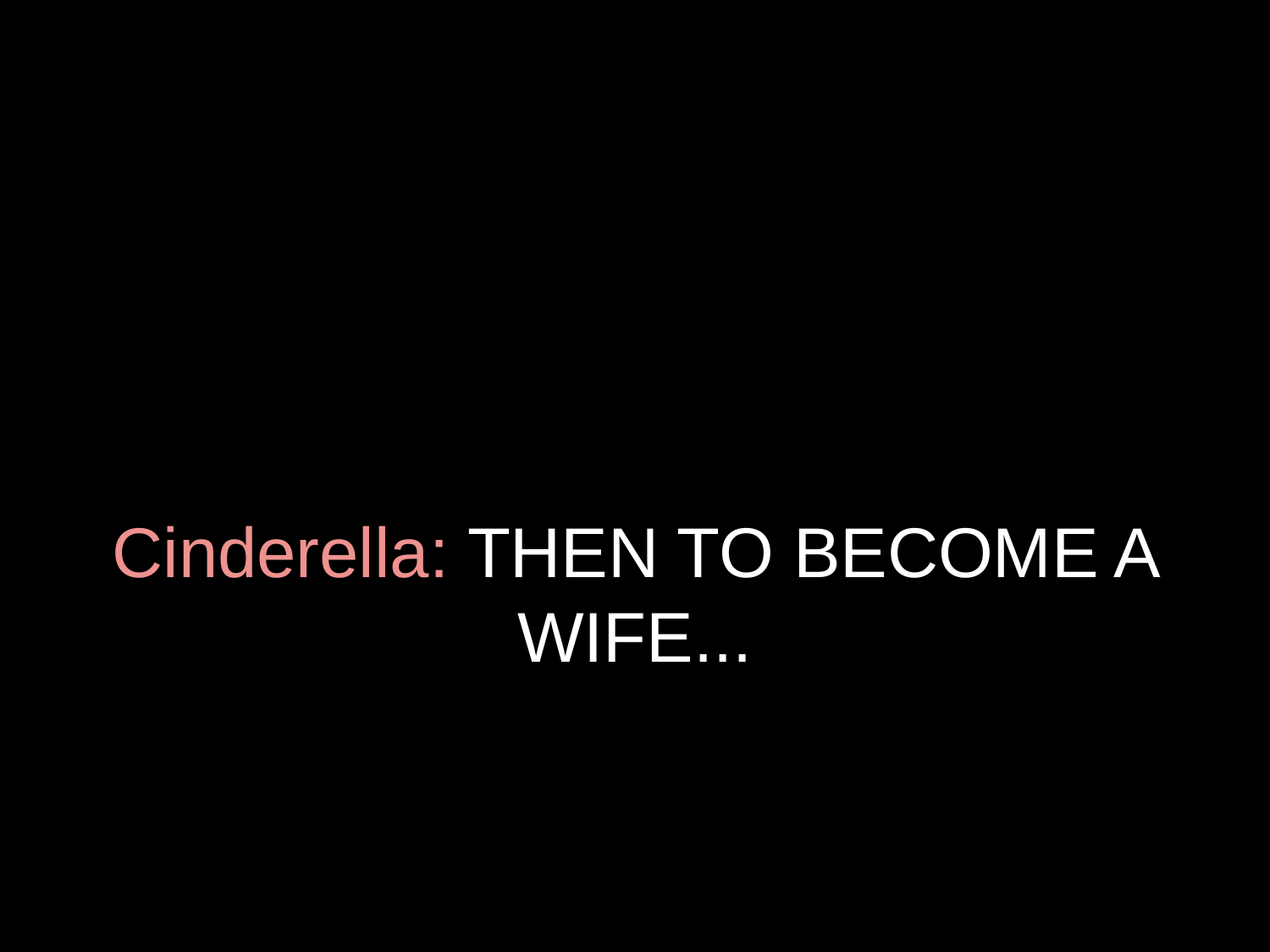

# Cinderella: THEN TO BECOME A WIFE...